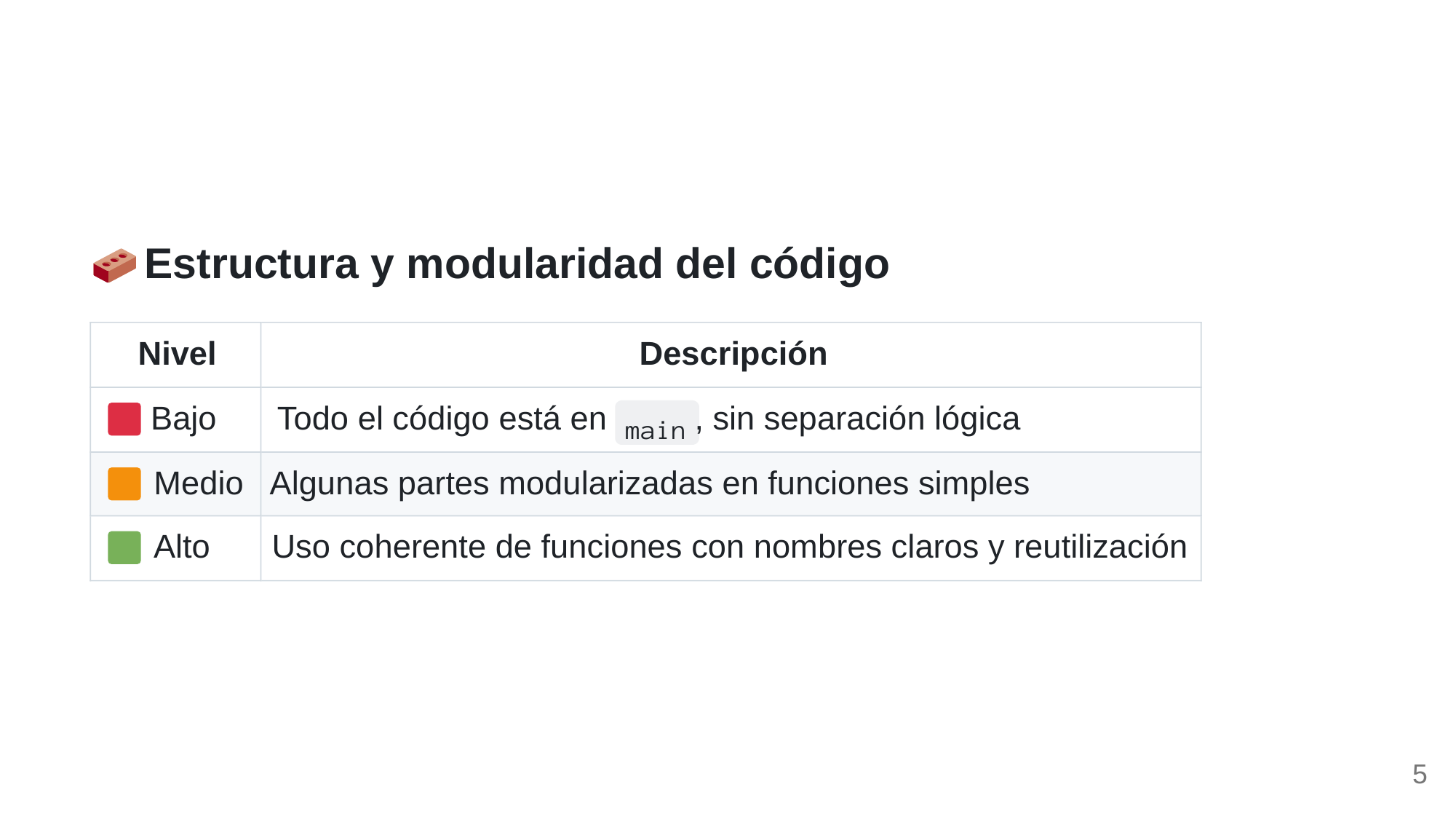

Estructura y modularidad del código

Nivel
Descripción

 Bajo
Todo el código está en
, sin separación lógica

main

 Medio
Algunas partes modularizadas en funciones simples

 Alto
Uso coherente de funciones con nombres claros y reutilización

5